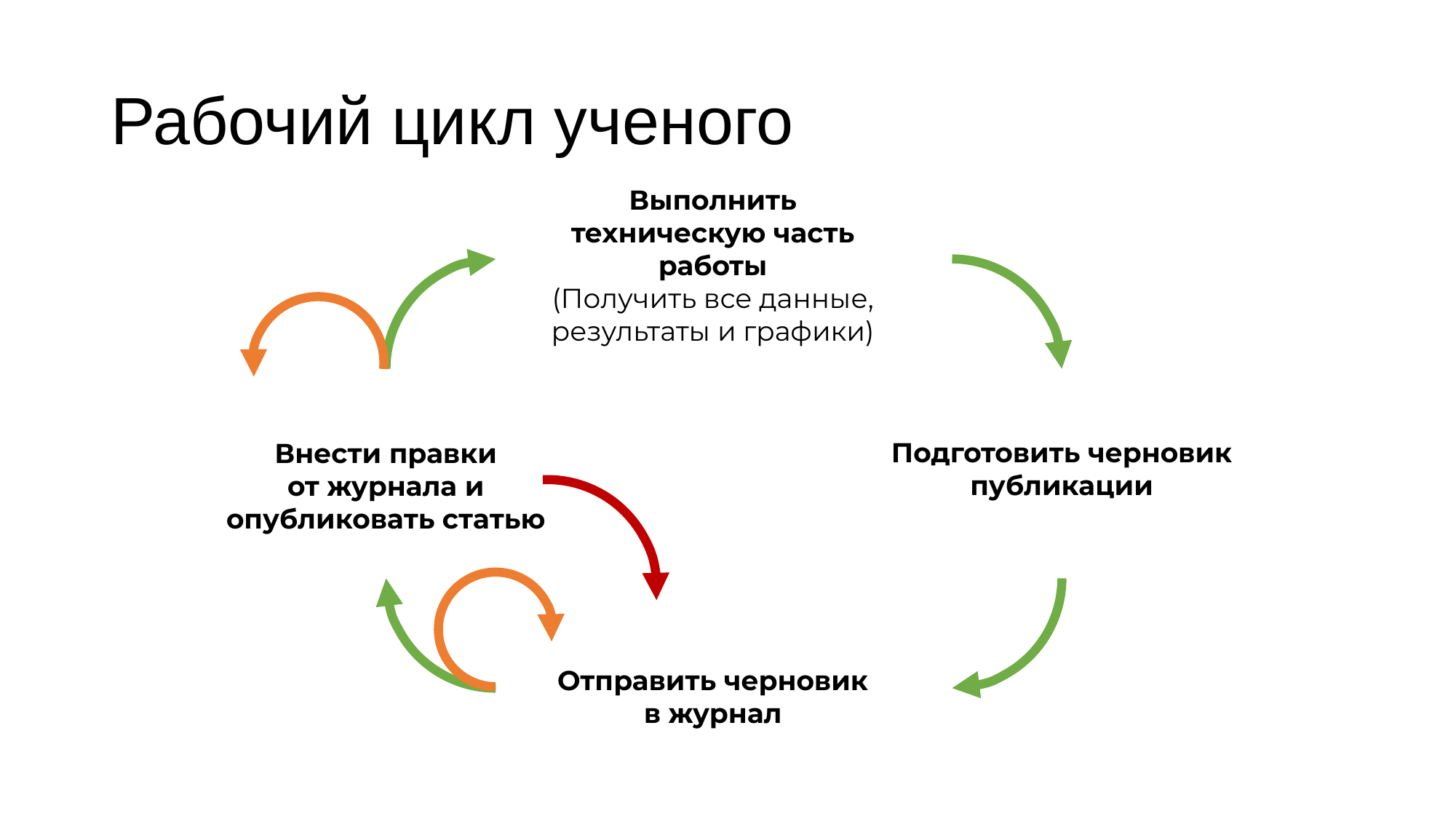

# Рабочий цикл ученого
Выполнить техническую часть работы
(Получить все данные, результаты и графики)

Подготовить черновик публикации
Внести правки
от журнала и опубликовать статью

Отправить черновик
в журнал